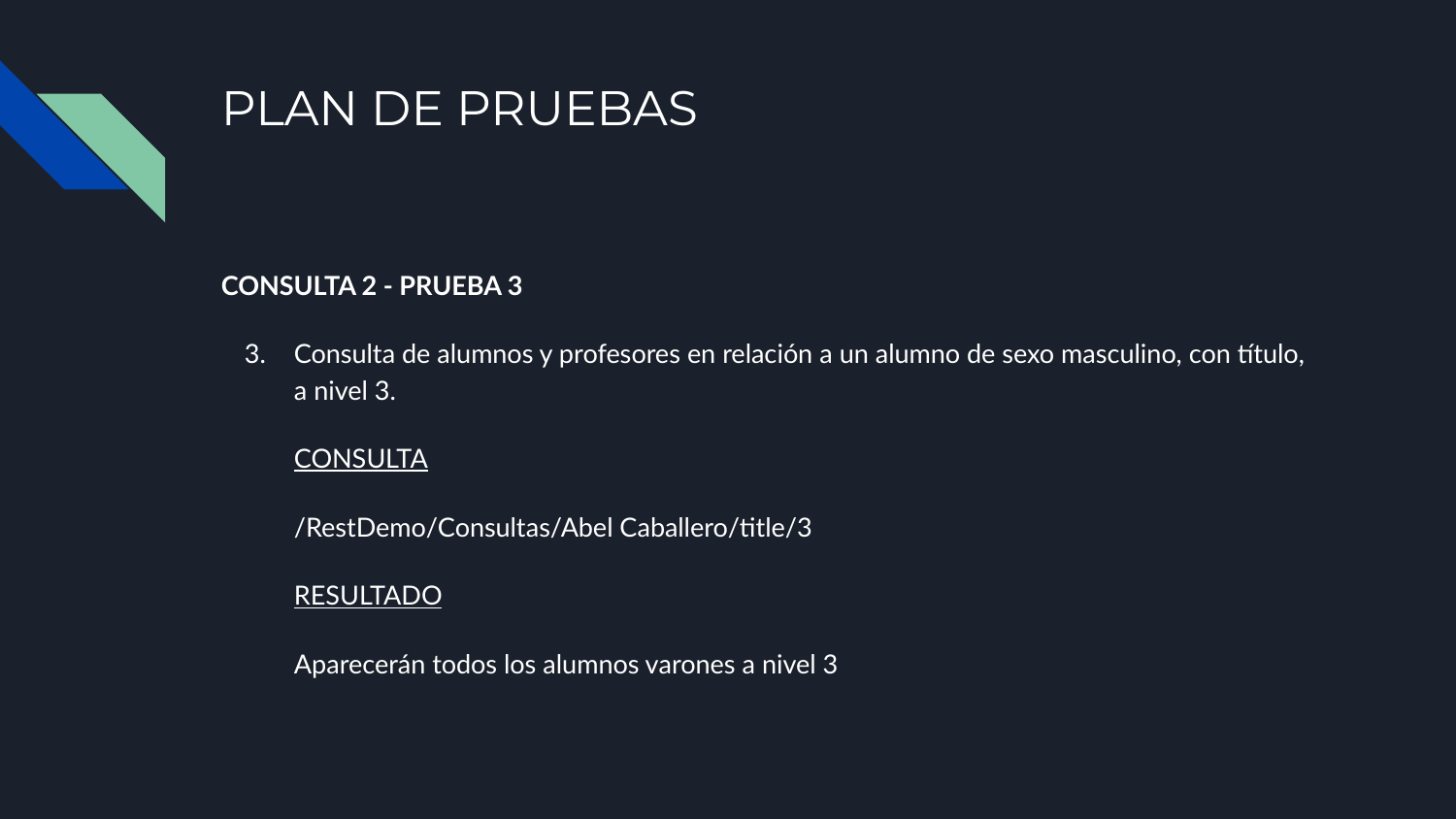

# PLAN DE PRUEBAS
CONSULTA 2 - PRUEBA 3
Consulta de alumnos y profesores en relación a un alumno de sexo masculino, con título, a nivel 3.
CONSULTA
/RestDemo/Consultas/Abel Caballero/title/3
RESULTADO
Aparecerán todos los alumnos varones a nivel 3